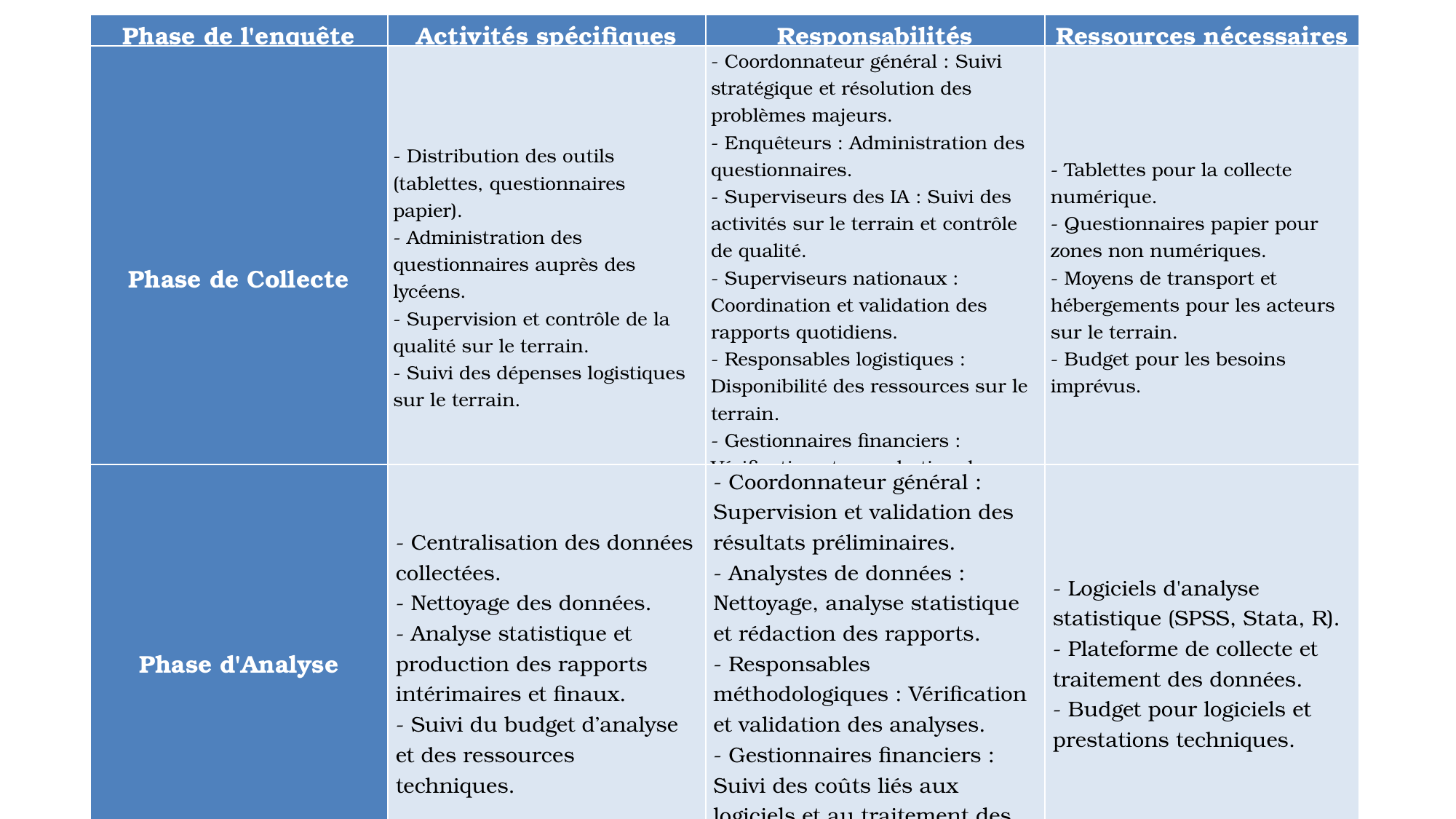

| Phase de l'enquête | Activités spécifiques | Responsabilités | Ressources nécessaires |
| --- | --- | --- | --- |
| Phase de Collecte | - Distribution des outils (tablettes, questionnaires papier). - Administration des questionnaires auprès des lycéens. - Supervision et contrôle de la qualité sur le terrain. - Suivi des dépenses logistiques sur le terrain. | - Coordonnateur général : Suivi stratégique et résolution des problèmes majeurs. - Enquêteurs : Administration des questionnaires. - Superviseurs des IA : Suivi des activités sur le terrain et contrôle de qualité. - Superviseurs nationaux : Coordination et validation des rapports quotidiens. - Responsables logistiques : Disponibilité des ressources sur le terrain. - Gestionnaires financiers : Vérification et approbation des dépenses terrain. | - Tablettes pour la collecte numérique. - Questionnaires papier pour zones non numériques. - Moyens de transport et hébergements pour les acteurs sur le terrain. - Budget pour les besoins imprévus. |
| --- | --- | --- | --- |
| Phase d'Analyse | - Centralisation des données collectées. - Nettoyage des données. - Analyse statistique et production des rapports intérimaires et finaux. - Suivi du budget d’analyse et des ressources techniques. | - Coordonnateur général : Supervision et validation des résultats préliminaires. - Analystes de données : Nettoyage, analyse statistique et rédaction des rapports. - Responsables méthodologiques : Vérification et validation des analyses. - Gestionnaires financiers : Suivi des coûts liés aux logiciels et au traitement des données. | - Logiciels d'analyse statistique (SPSS, Stata, R). - Plateforme de collecte et traitement des données. - Budget pour logiciels et prestations techniques. |
| --- | --- | --- | --- |